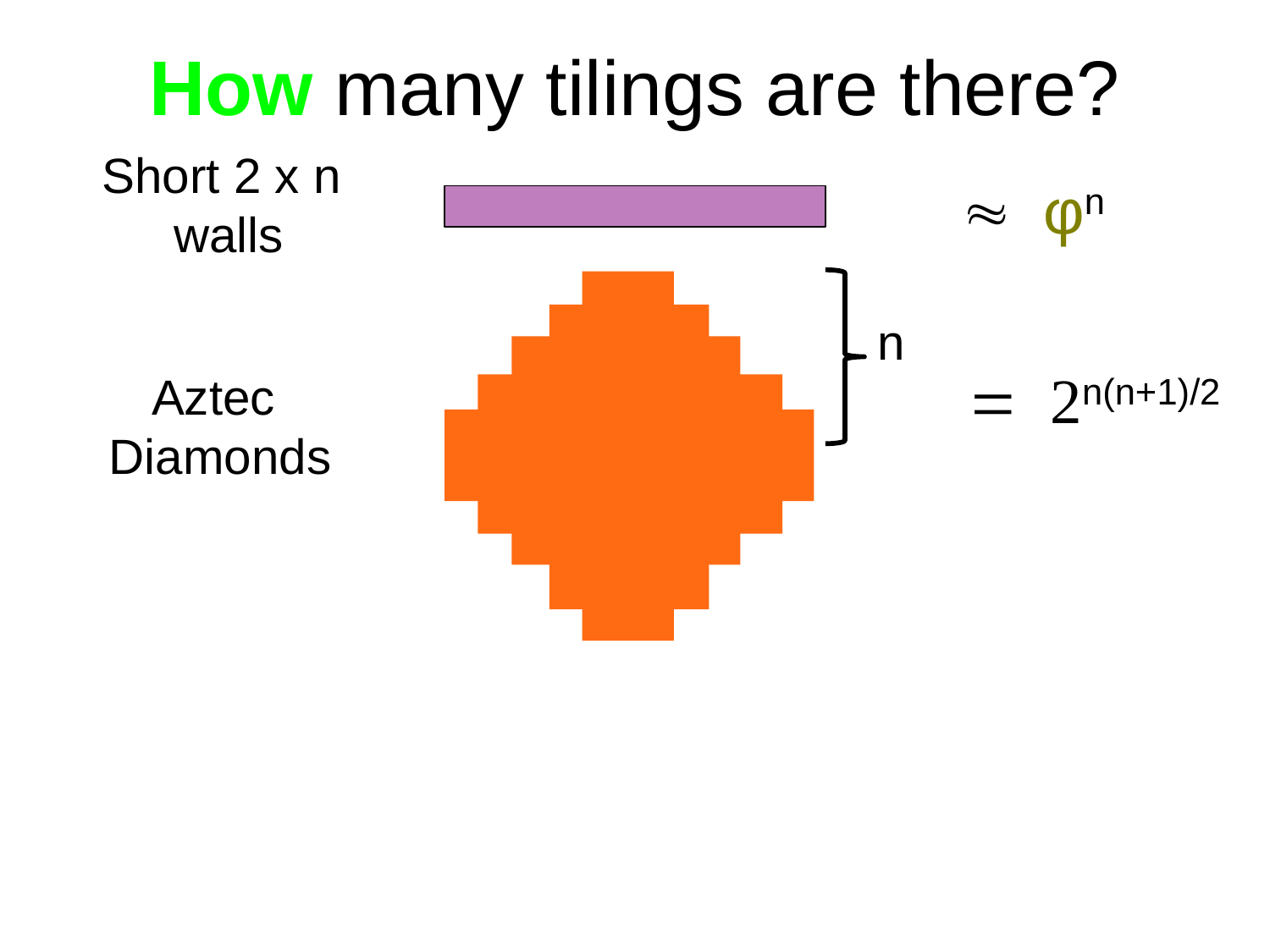

# How many tilings are there?
Short 2 x n
walls
≈ φn

n

= 2n(n+1)/2
Aztec
Diamonds